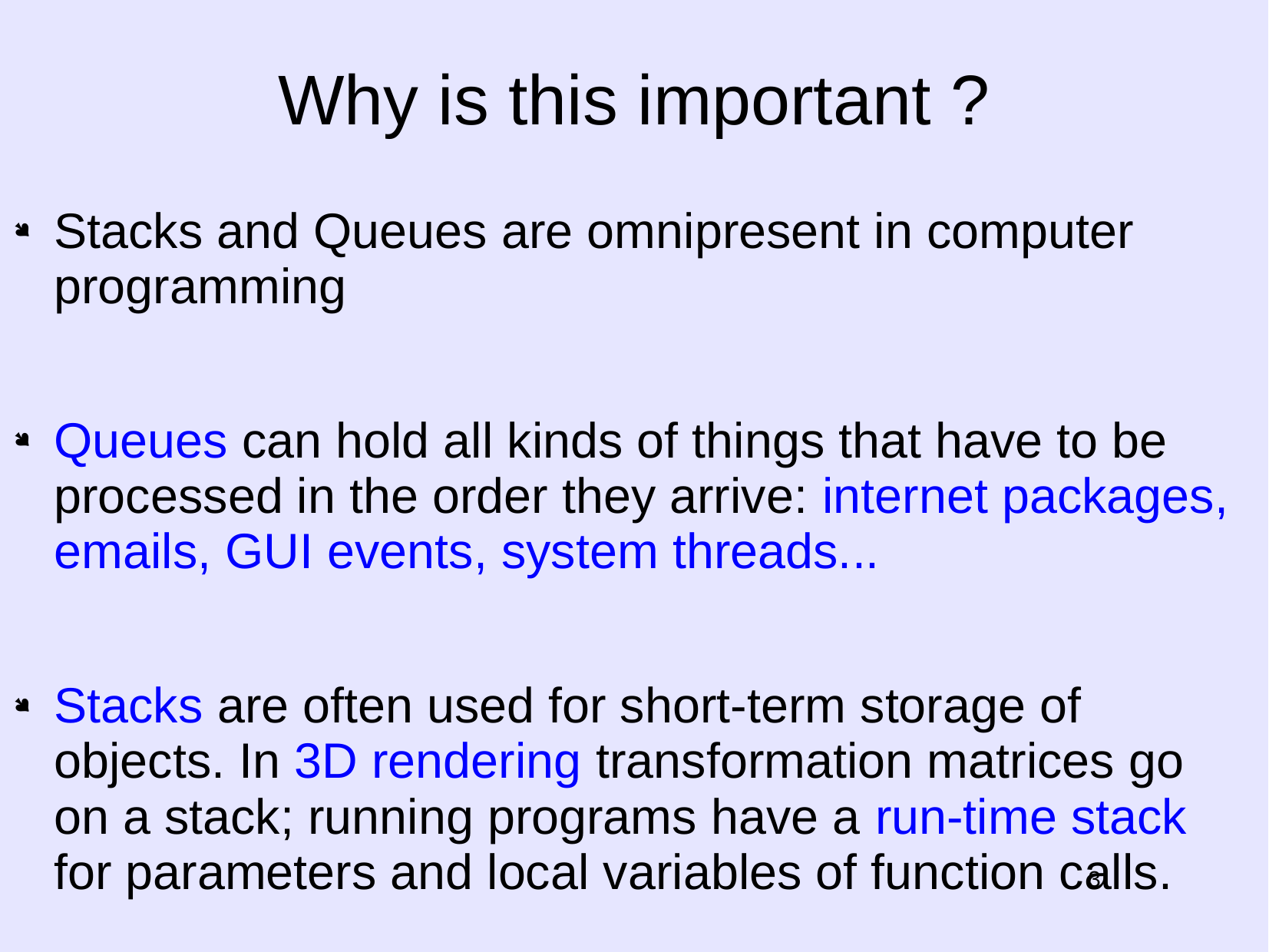

# Why is this important ?
Stacks and Queues are omnipresent in computer programming

Queues can hold all kinds of things that have to be processed in the order they arrive: internet packages, emails, GUI events, system threads...

Stacks are often used for short-term storage of objects. In 3D rendering transformation matrices go on a stack; running programs have a run-time stack for parameters and local variables of function calls.
3